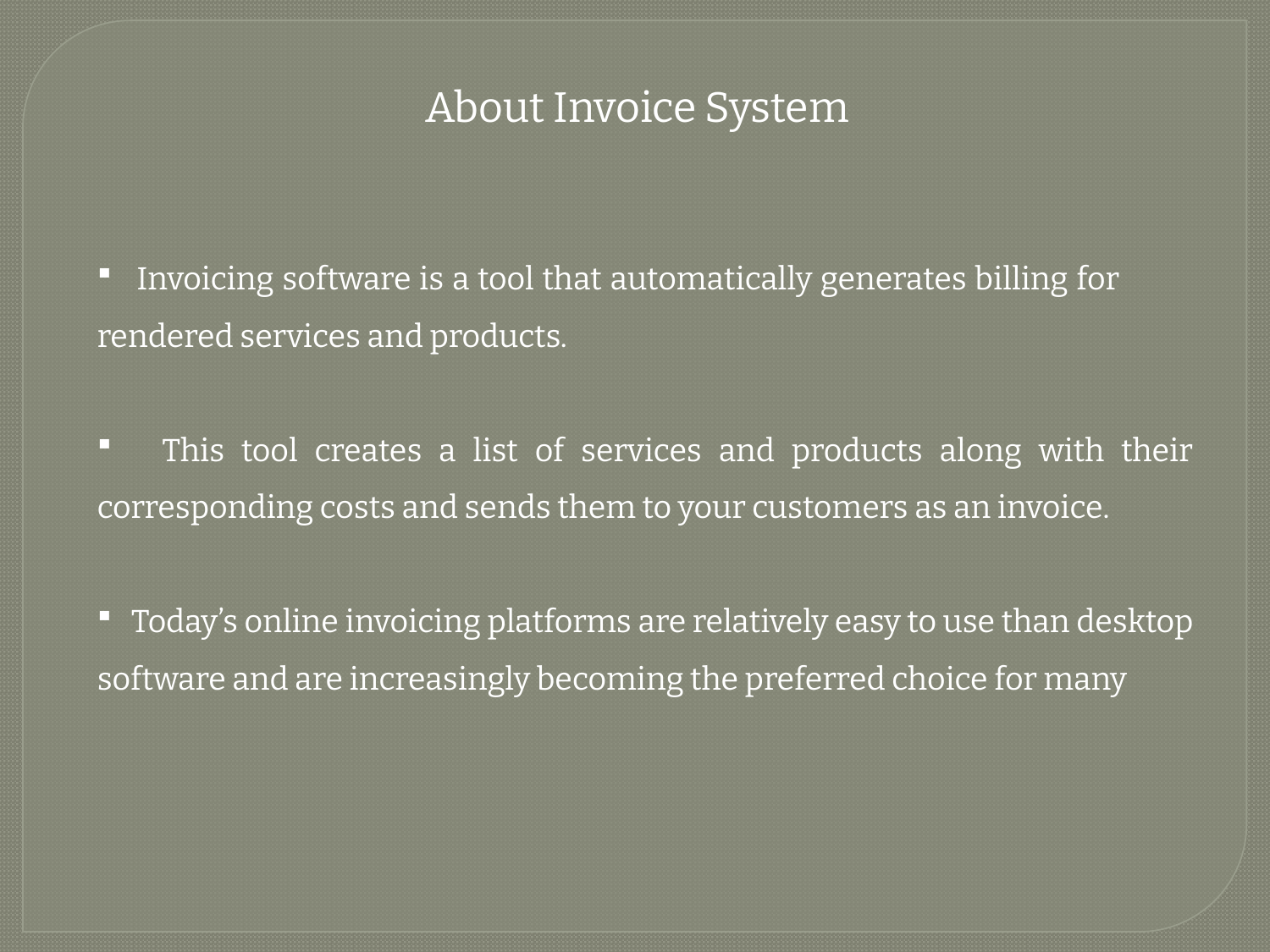

About Invoice System
   Invoicing software is a tool that automatically generates billing for          rendered services and products.

   This tool creates a list of services and products along with their corresponding costs and sends them to your customers as an invoice.

   Today’s online invoicing platforms are relatively easy to use than desktop software and are increasingly becoming the preferred choice for many